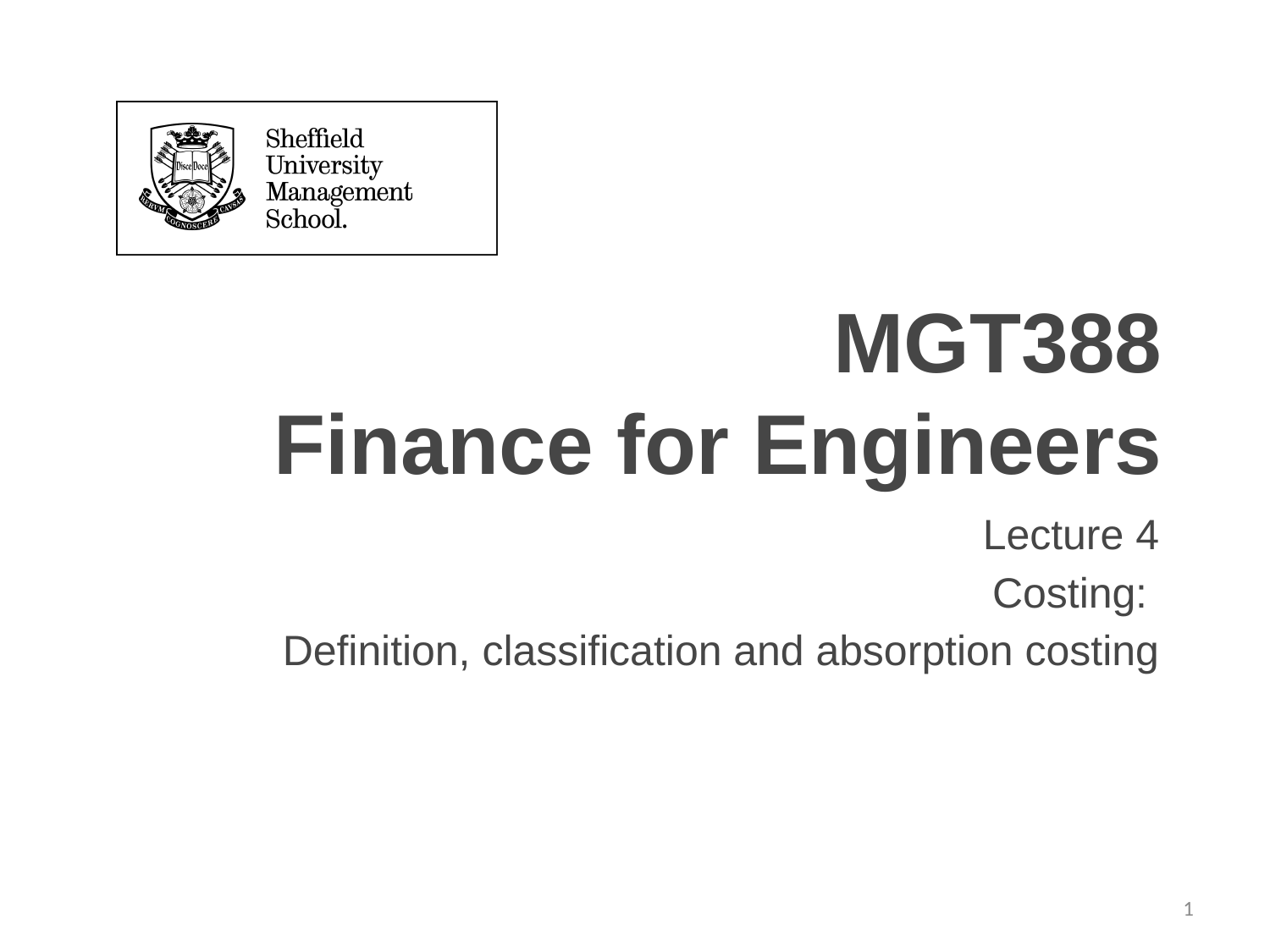

MGT388
Finance for Engineers

Lecture 4
Costing:
Definition, classification and absorption costing
1